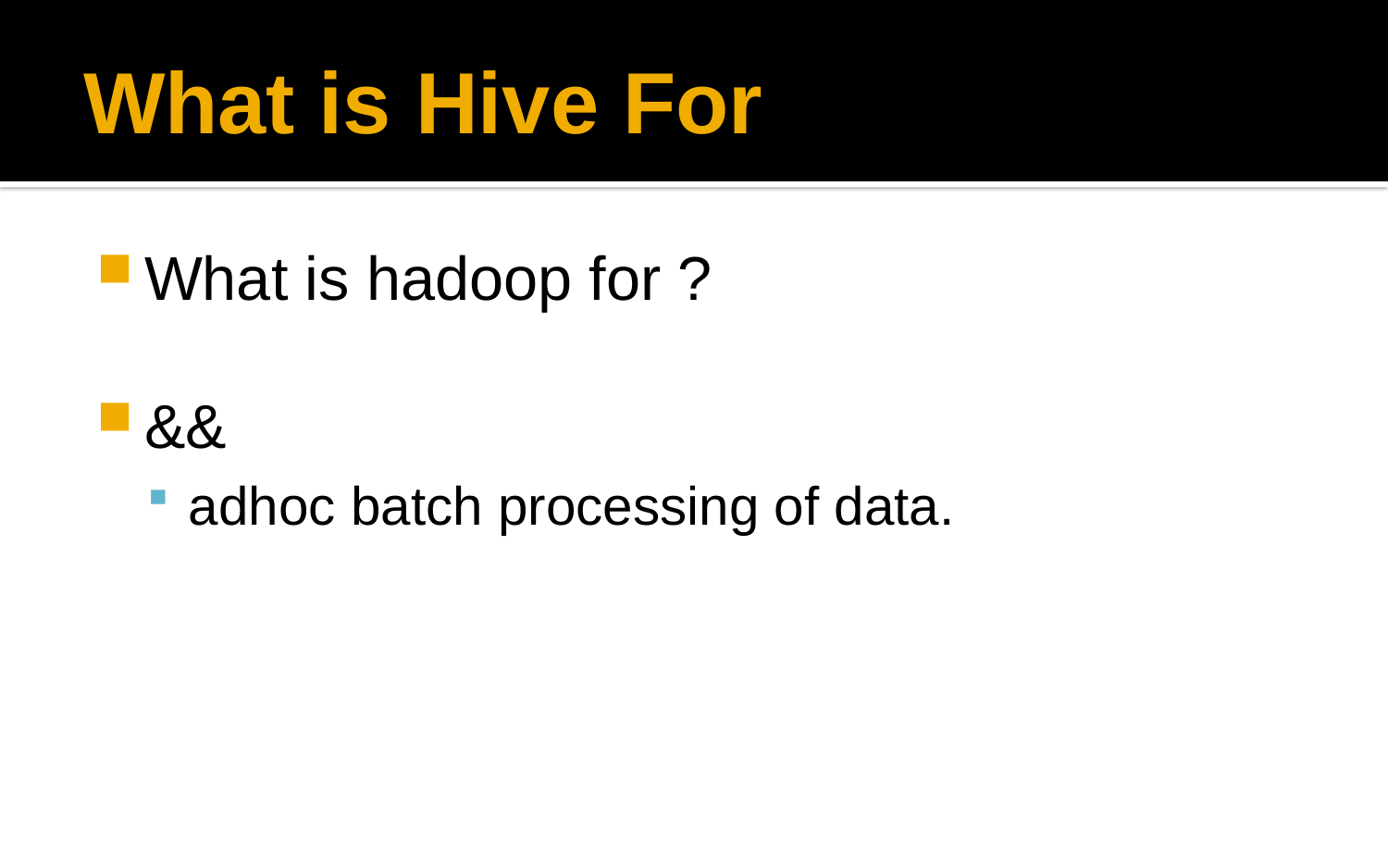

# What is Hive For
What is hadoop for ?

&&
adhoc batch processing of data.